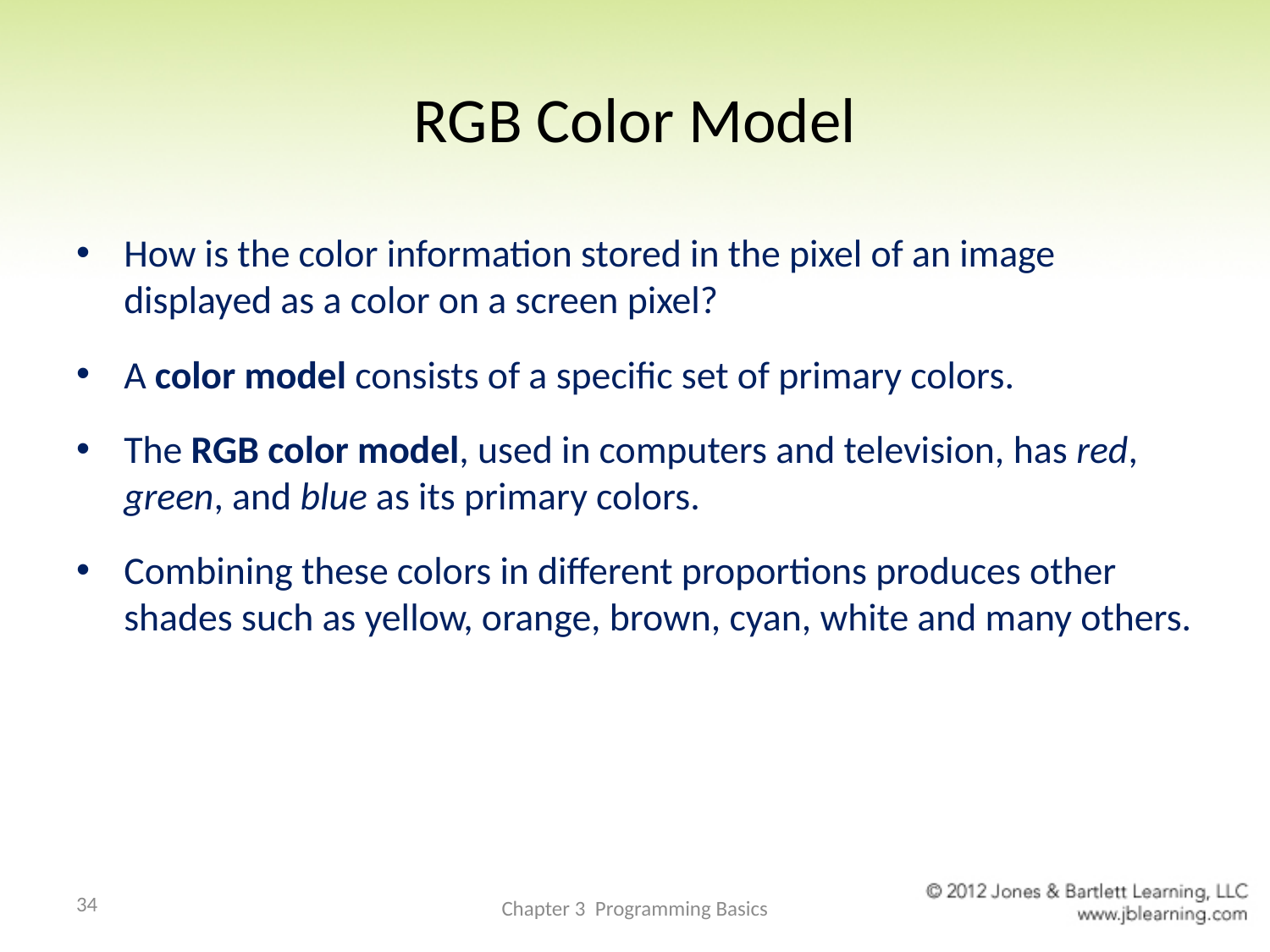

# RGB Color Model
How is the color information stored in the pixel of an image displayed as a color on a screen pixel?
A color model consists of a specific set of primary colors.
The RGB color model, used in computers and television, has red, green, and blue as its primary colors.
Combining these colors in different proportions produces other shades such as yellow, orange, brown, cyan, white and many others.
34
Chapter 3  Programming Basics